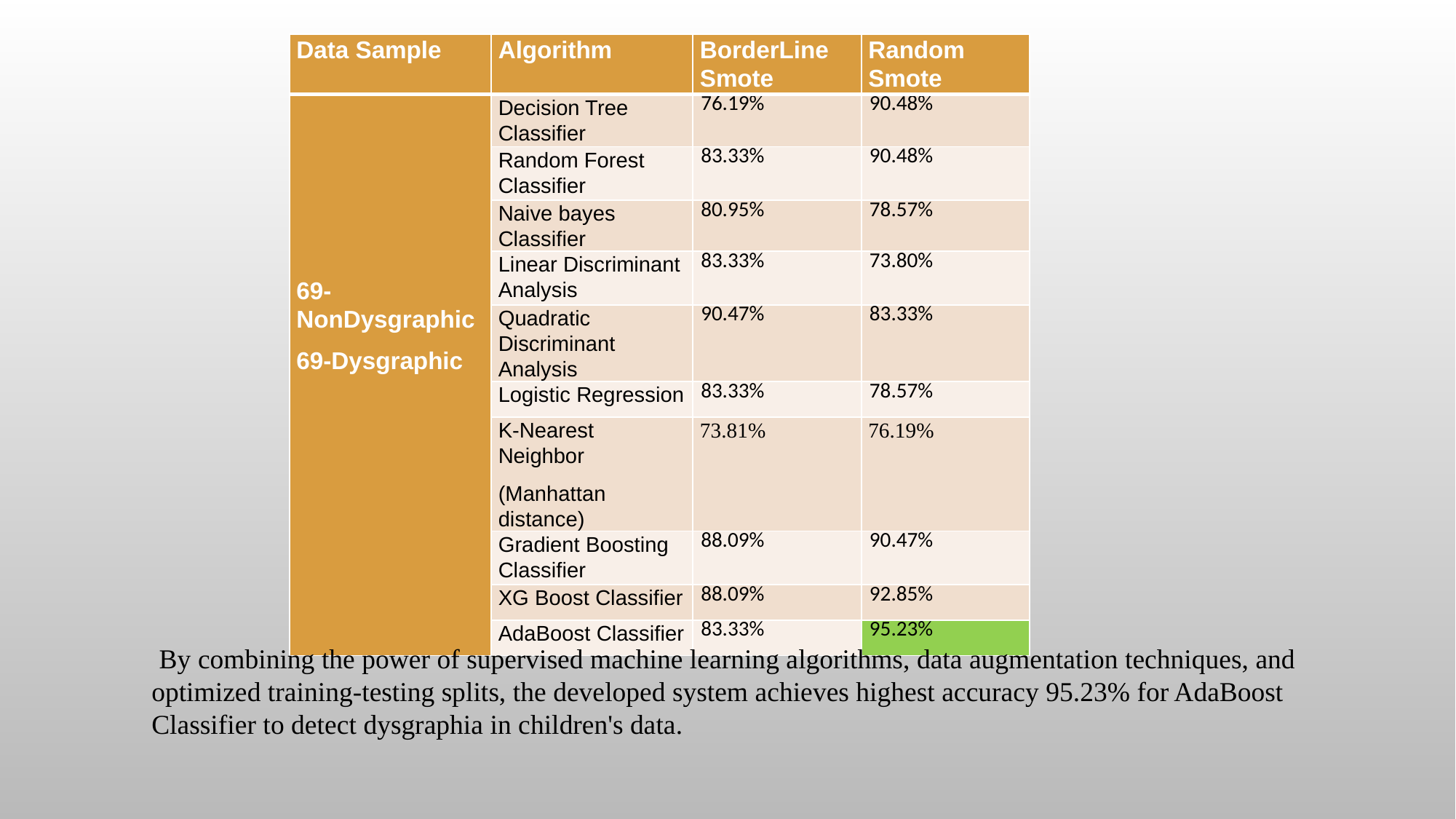

| Data Sample | Algorithm | BorderLine Smote | Random Smote |
| --- | --- | --- | --- |
| 69-NonDysgraphic 69-Dysgraphic | Decision Tree Classifier | 76.19% | 90.48% |
|  | Random Forest Classifier | 83.33% | 90.48% |
|  | Naive bayes Classifier | 80.95% | 78.57% |
|  | Linear Discriminant Analysis | 83.33% | 73.80% |
|  | Quadratic Discriminant Analysis | 90.47% | 83.33% |
|  | Logistic Regression | 83.33% | 78.57% |
|  | K-Nearest Neighbor (Manhattan distance) | 73.81% | 76.19% |
|  | Gradient Boosting Classifier | 88.09% | 90.47% |
|  | XG Boost Classifier | 88.09% | 92.85% |
|  | AdaBoost Classifier | 83.33% | 95.23% |
 By combining the power of supervised machine learning algorithms, data augmentation techniques, and optimized training-testing splits, the developed system achieves highest accuracy 95.23% for AdaBoost Classifier to detect dysgraphia in children's data.
24